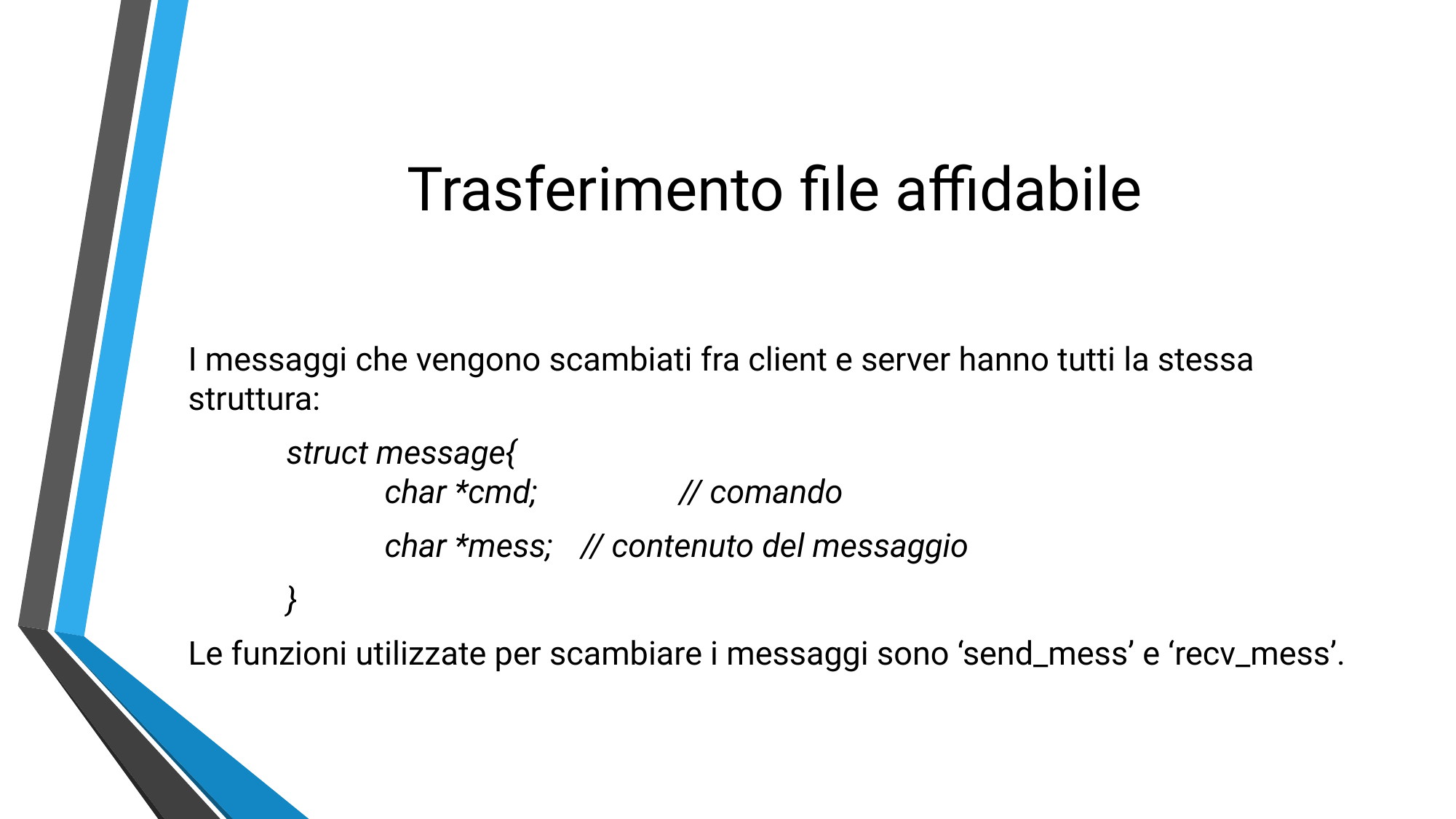

# Trasferimento file affidabile
I messaggi che vengono scambiati fra client e server hanno tutti la stessa struttura:
	struct message{
		char *cmd;		// comando
		char *mess;	// contenuto del messaggio
	}
Le funzioni utilizzate per scambiare i messaggi sono ‘send_mess’ e ‘recv_mess’.